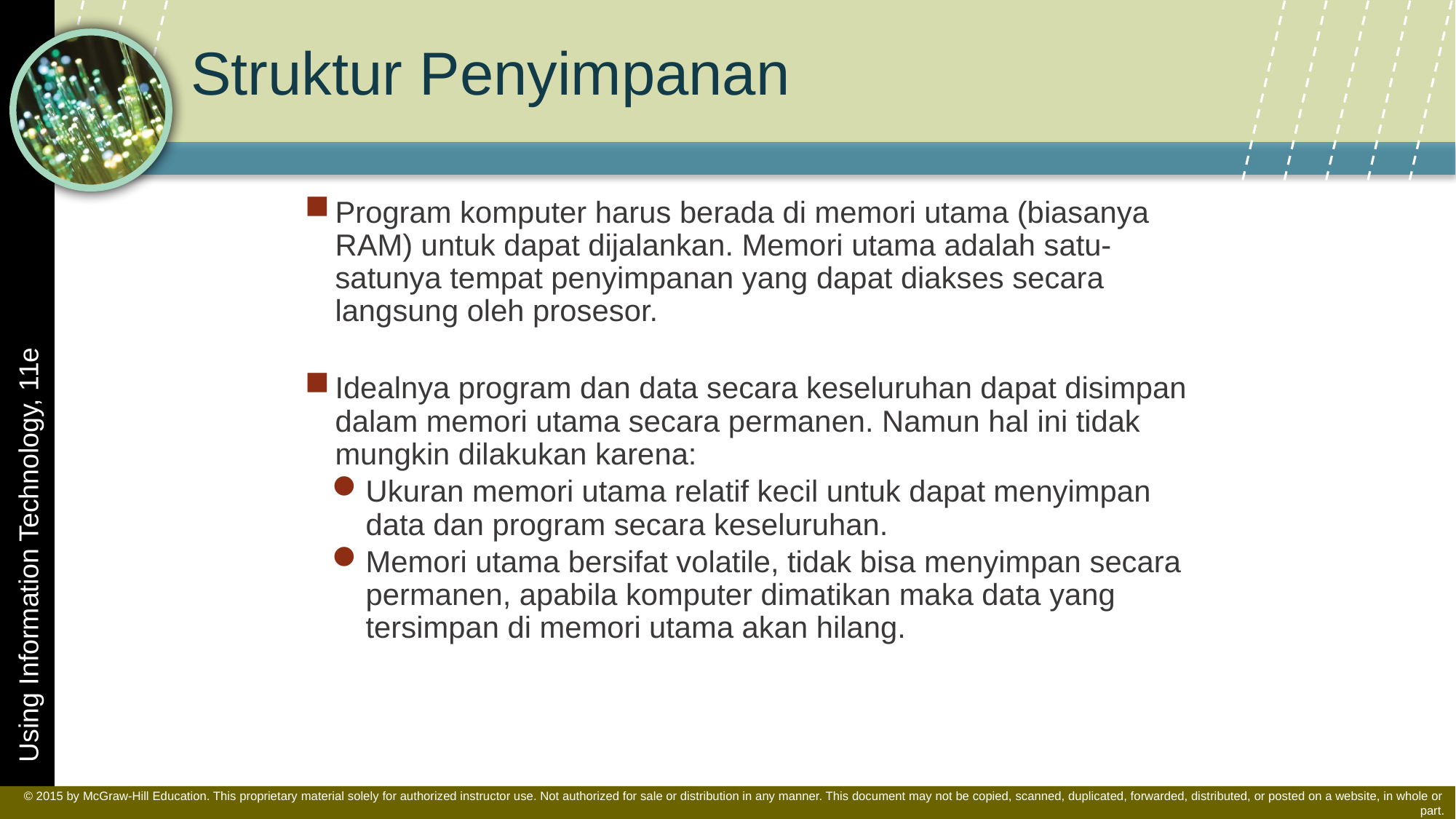

# Struktur Penyimpanan
Program komputer harus berada di memori utama (biasanya RAM) untuk dapat dijalankan. Memori utama adalah satu-satunya tempat penyimpanan yang dapat diakses secara langsung oleh prosesor.

Idealnya program dan data secara keseluruhan dapat disimpan dalam memori utama secara permanen. Namun hal ini tidak mungkin dilakukan karena:
Ukuran memori utama relatif kecil untuk dapat menyimpan data dan program secara keseluruhan.
Memori utama bersifat volatile, tidak bisa menyimpan secara permanen, apabila komputer dimatikan maka data yang tersimpan di memori utama akan hilang.